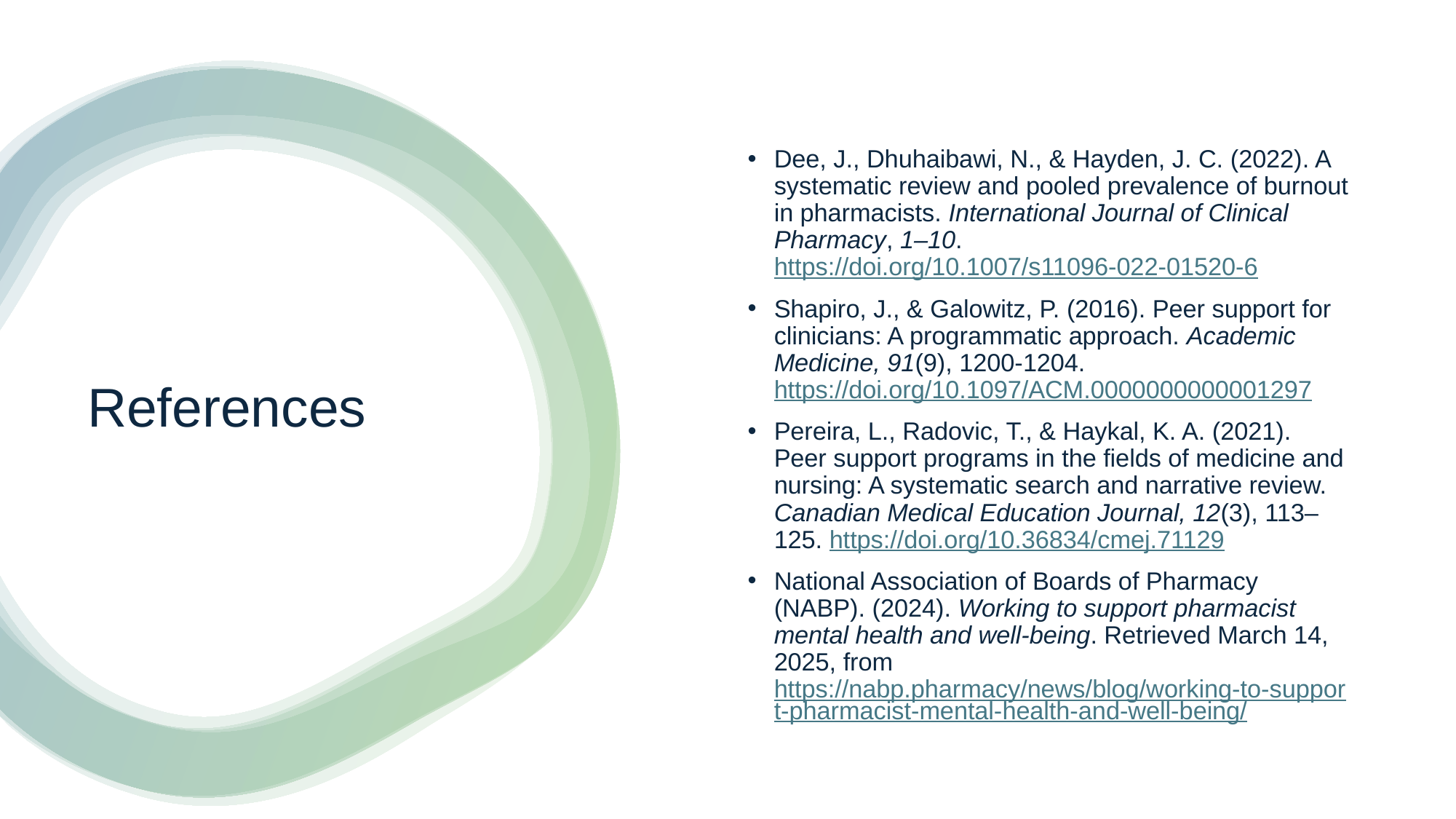

Dee, J., Dhuhaibawi, N., & Hayden, J. C. (2022). A systematic review and pooled prevalence of burnout in pharmacists. International Journal of Clinical Pharmacy, 1–10. https://doi.org/10.1007/s11096-022-01520-6
Shapiro, J., & Galowitz, P. (2016). Peer support for clinicians: A programmatic approach. Academic Medicine, 91(9), 1200-1204. https://doi.org/10.1097/ACM.0000000000001297
Pereira, L., Radovic, T., & Haykal, K. A. (2021). Peer support programs in the fields of medicine and nursing: A systematic search and narrative review. Canadian Medical Education Journal, 12(3), 113–125. https://doi.org/10.36834/cmej.71129
National Association of Boards of Pharmacy (NABP). (2024). Working to support pharmacist mental health and well-being. Retrieved March 14, 2025, from https://nabp.pharmacy/news/blog/working-to-support-pharmacist-mental-health-and-well-being/

# References